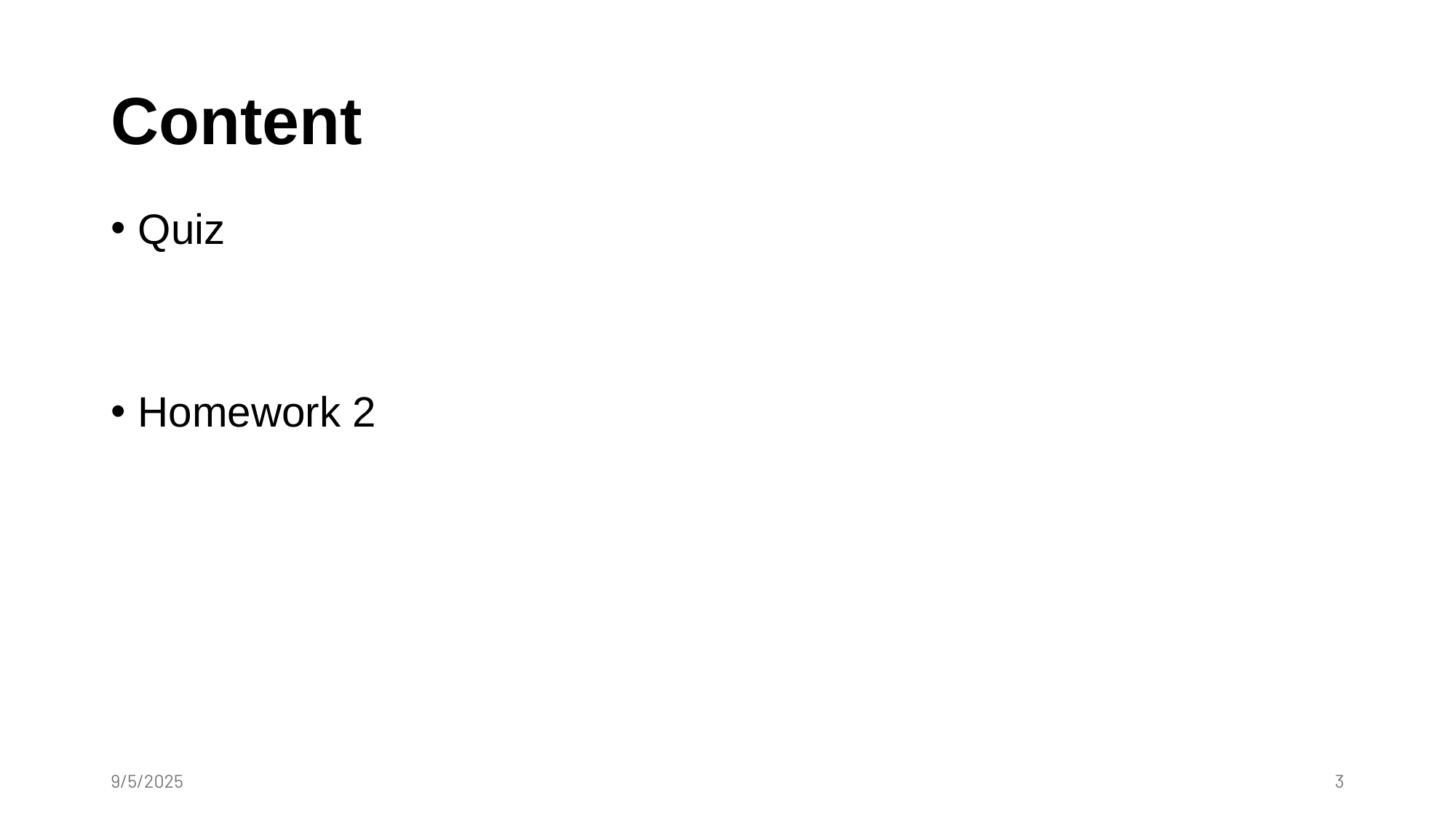

# Content
Quiz

Homework 2
9/5/2025
3